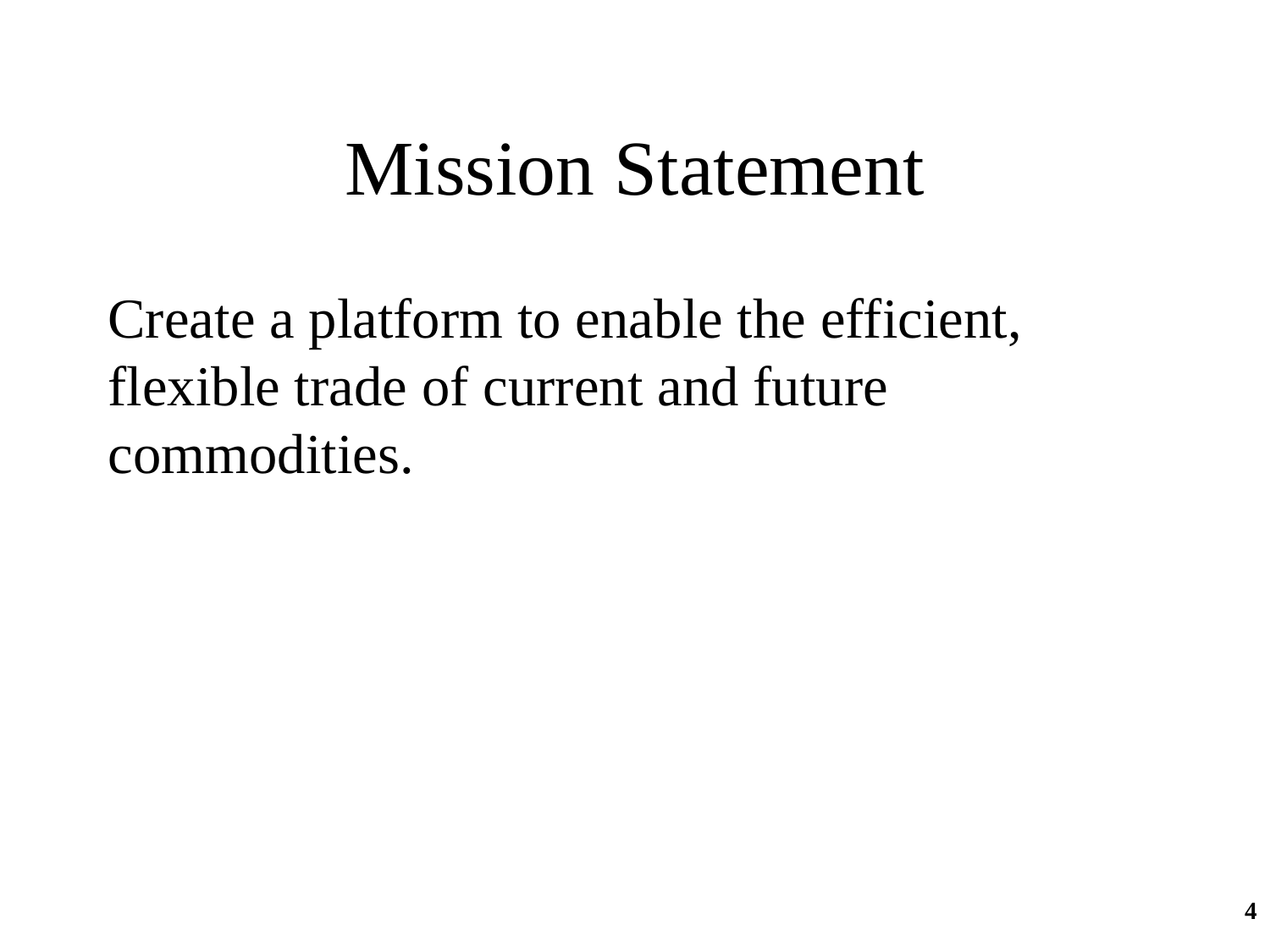

# Mission Statement
Create a platform to enable the efficient, flexible trade of current and future commodities.
4